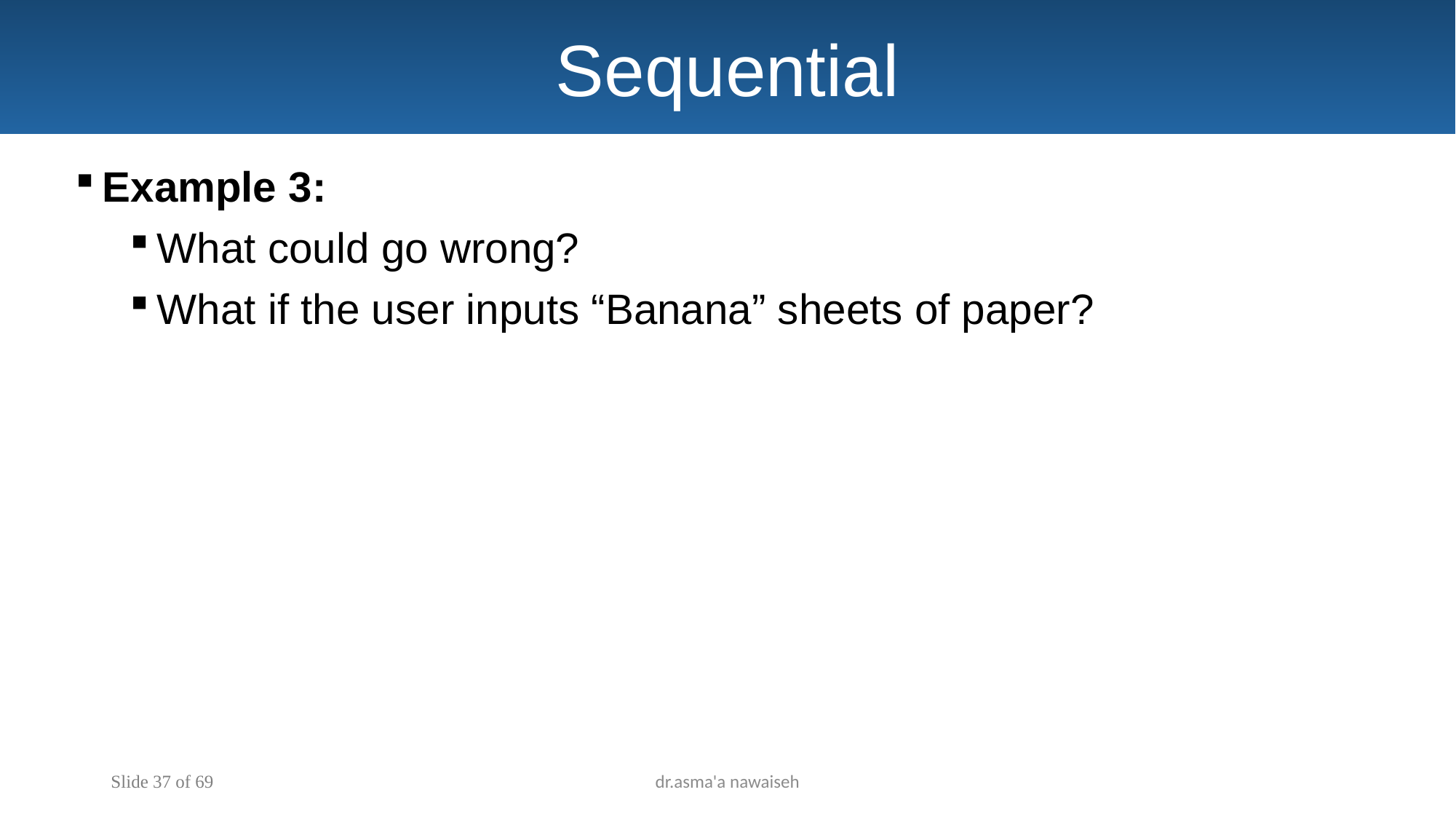

Sequential

Example 3:
What could go wrong?
What if the user inputs “Banana” sheets of paper?

Slide 37 of 69
dr.asma'a nawaiseh